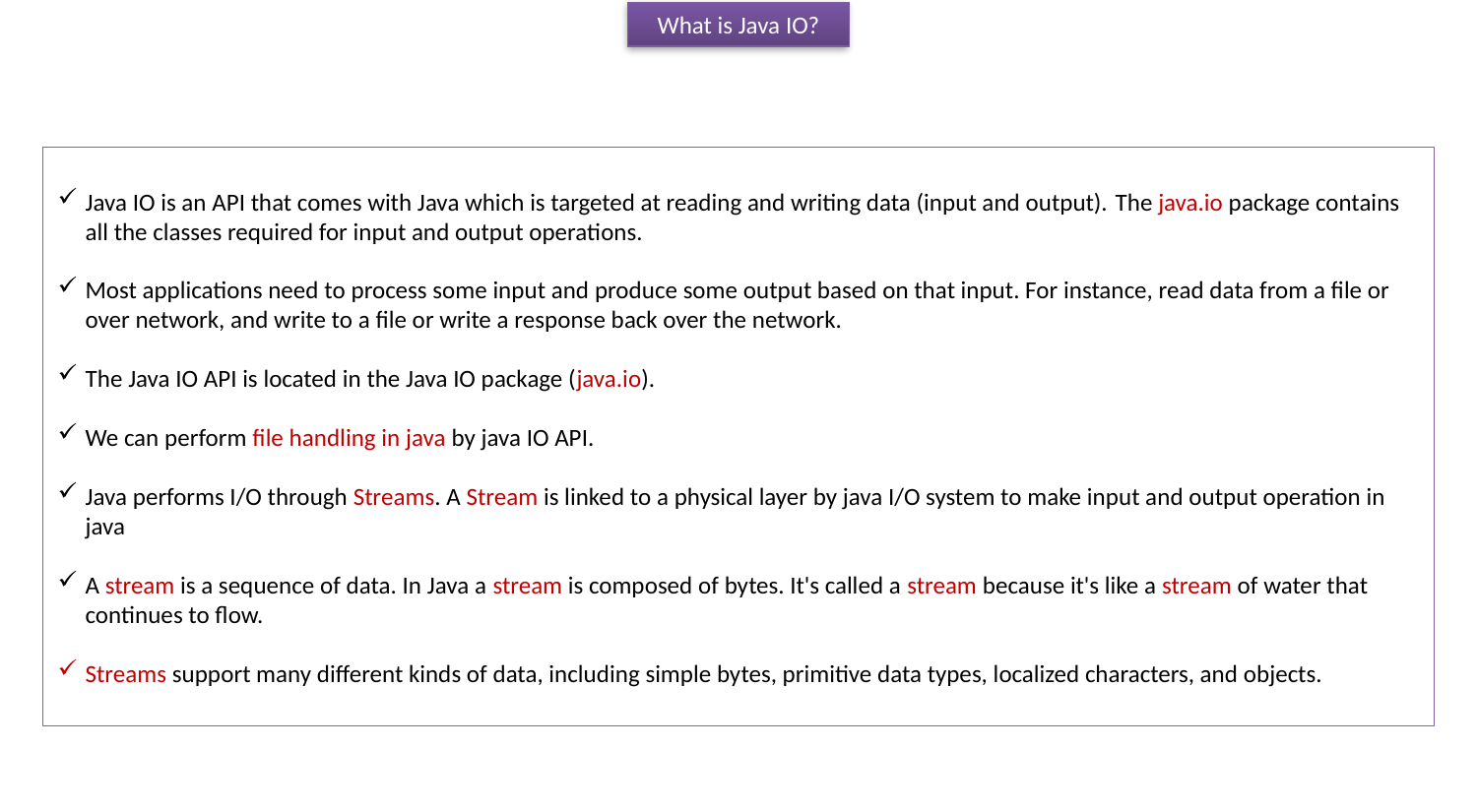

What is Java IO?
Java IO is an API that comes with Java which is targeted at reading and writing data (input and output). The java.io package contains all the classes required for input and output operations.

Most applications need to process some input and produce some output based on that input. For instance, read data from a file or over network, and write to a file or write a response back over the network.

The Java IO API is located in the Java IO package (java.io).

We can perform file handling in java by java IO API.

Java performs I/O through Streams. A Stream is linked to a physical layer by java I/O system to make input and output operation in java

A stream is a sequence of data. In Java a stream is composed of bytes. It's called a stream because it's like a stream of water that continues to flow.

Streams support many different kinds of data, including simple bytes, primitive data types, localized characters, and objects.